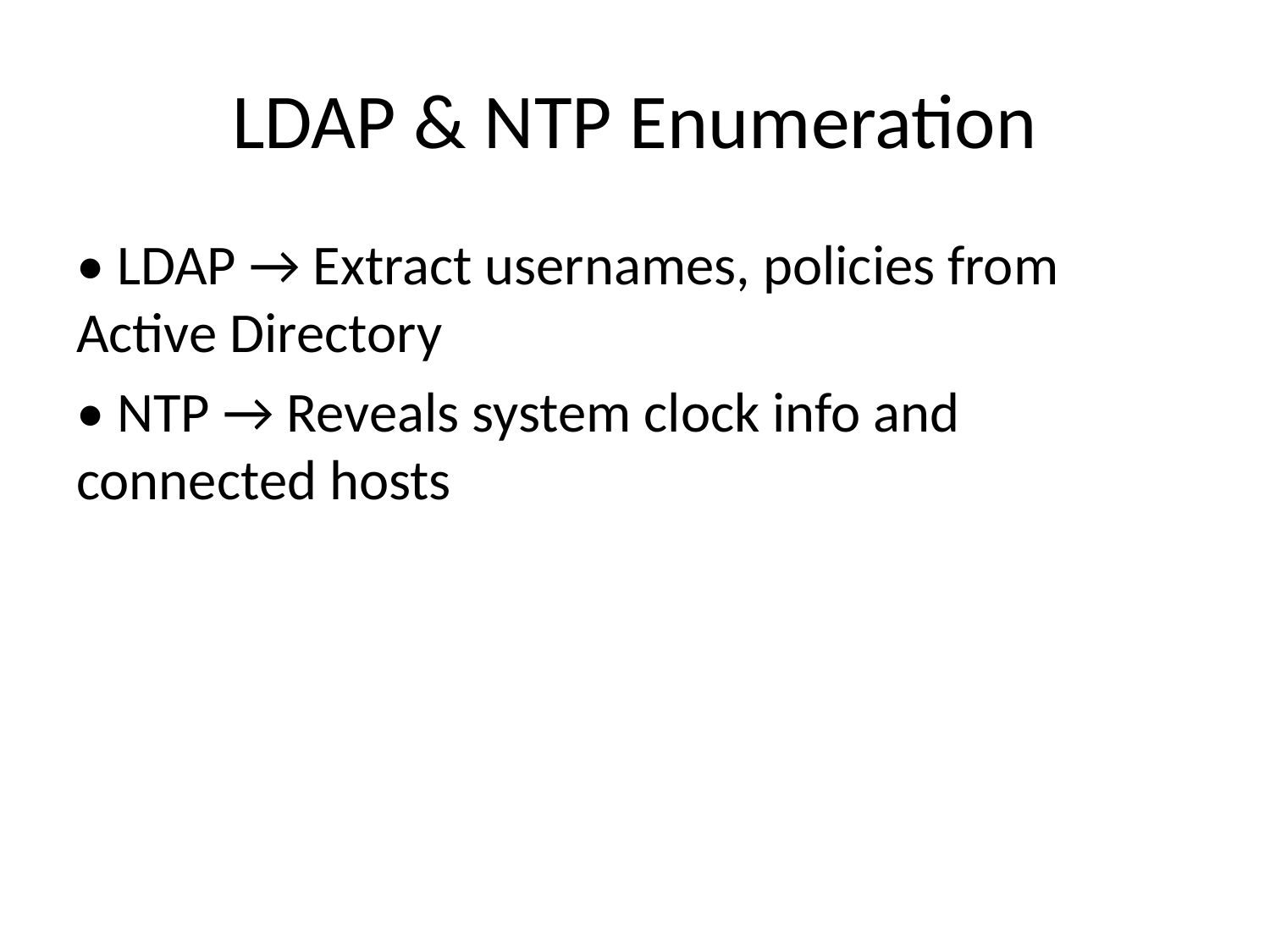

# LDAP & NTP Enumeration
• LDAP → Extract usernames, policies from Active Directory
• NTP → Reveals system clock info and connected hosts